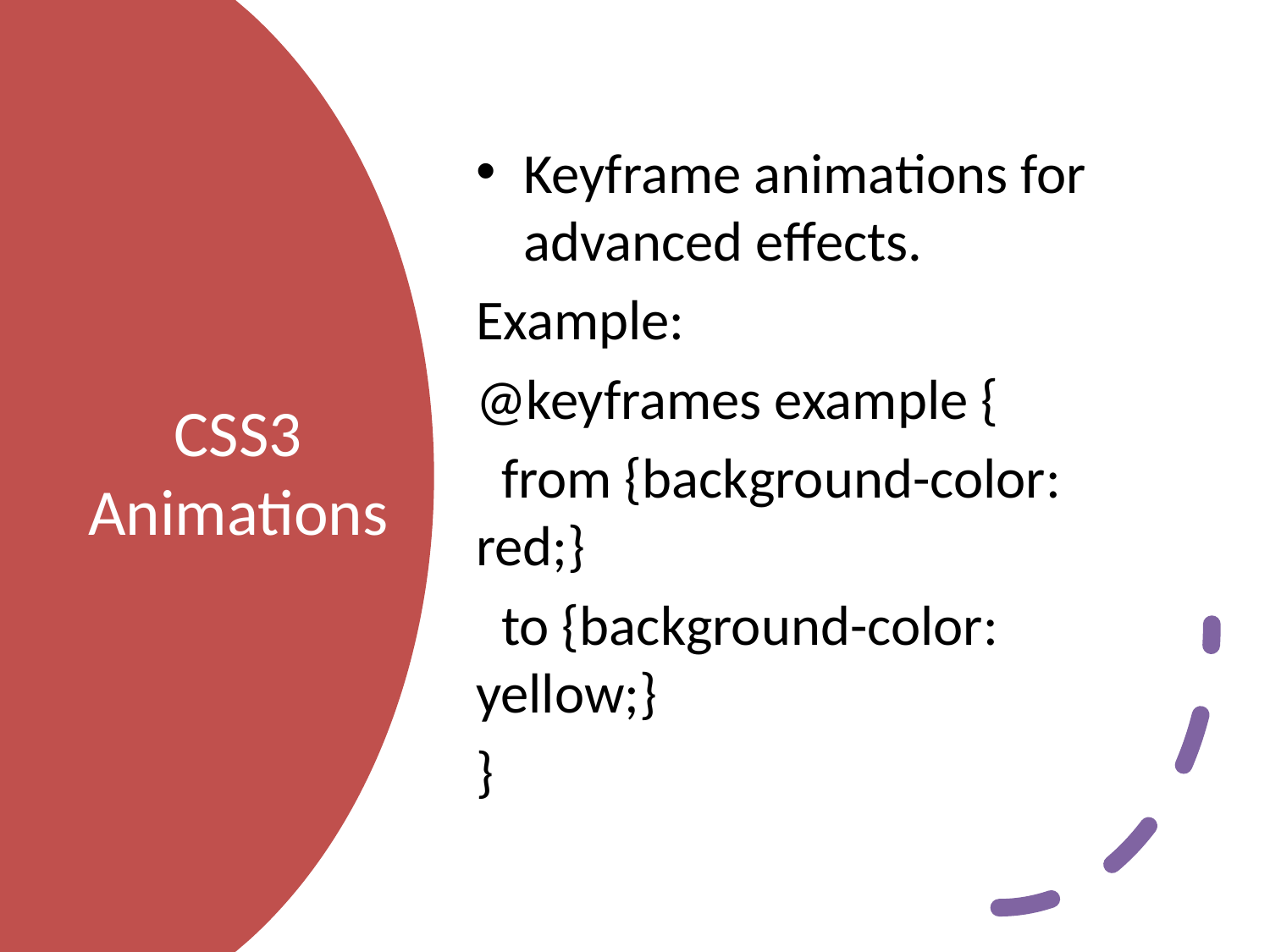

Keyframe animations for advanced effects.
Example:
@keyframes example {
  from {background-color: red;}
  to {background-color: yellow;}
}
# CSS3 Animations